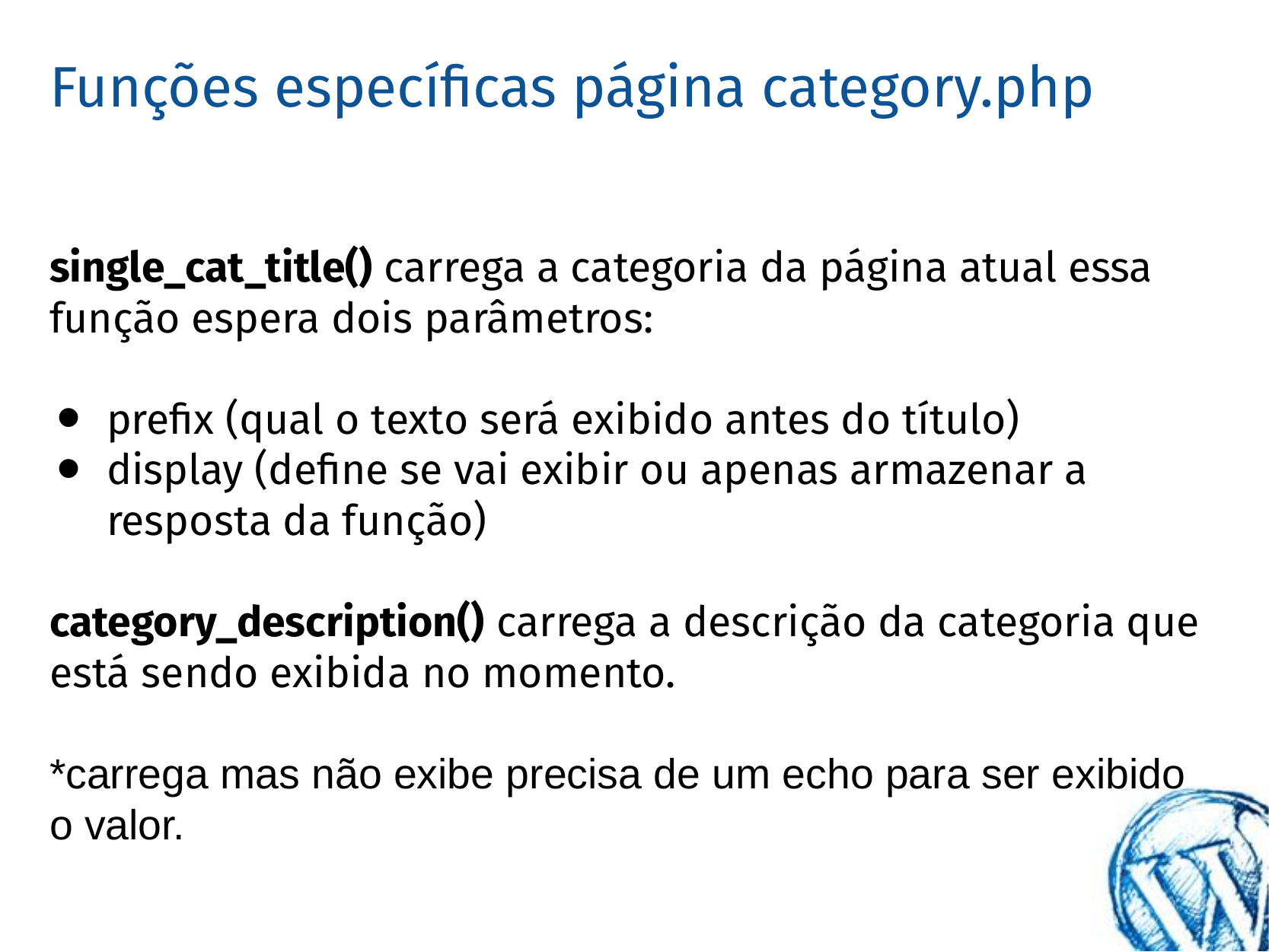

# Funções específicas página category.php
single_cat_title() carrega a categoria da página atual essa função espera dois parâmetros:

prefix (qual o texto será exibido antes do título)
display (define se vai exibir ou apenas armazenar a resposta da função)

category_description() carrega a descrição da categoria que está sendo exibida no momento.

*carrega mas não exibe precisa de um echo para ser exibido o valor.